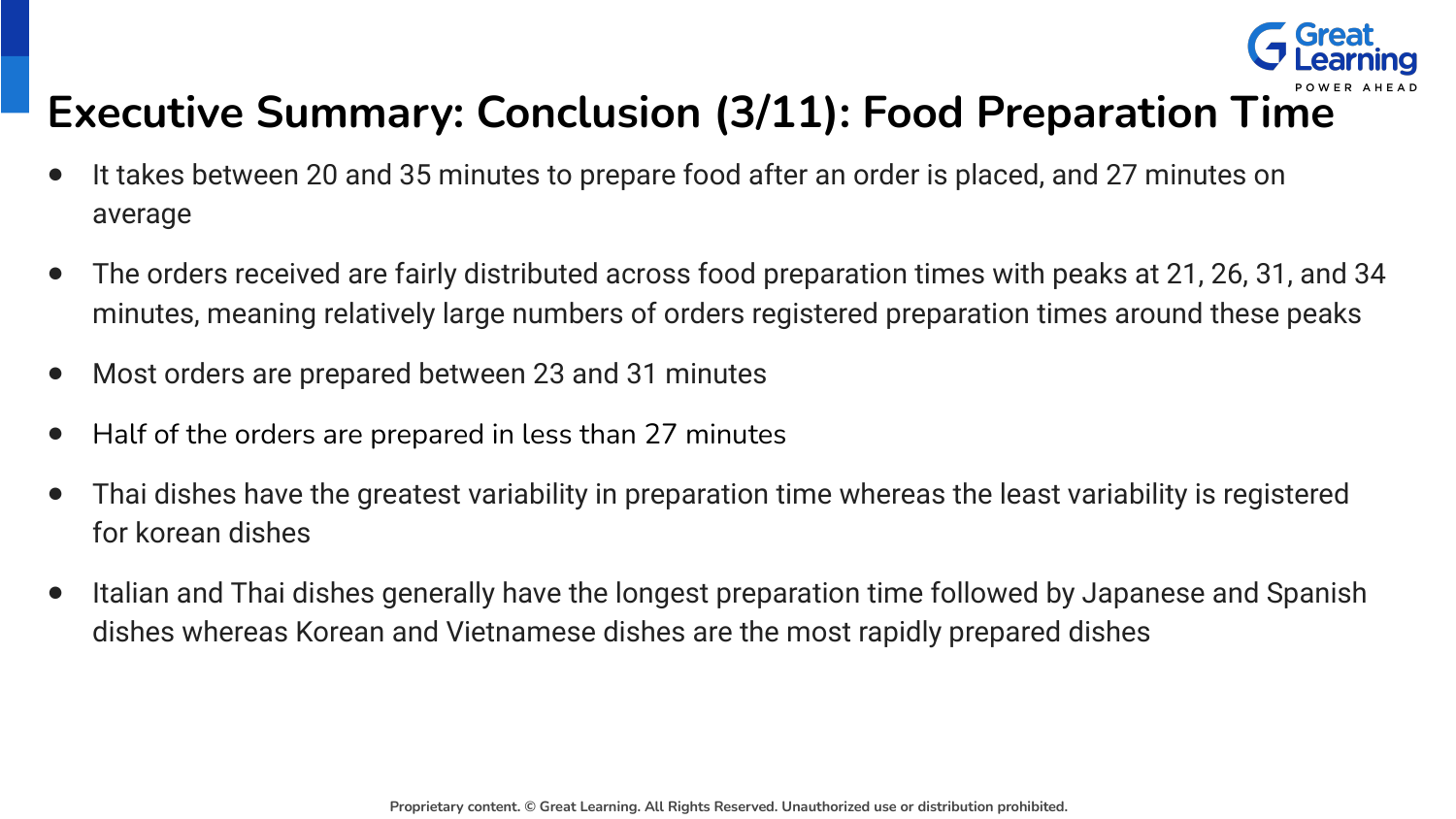

# Executive Summary: Conclusion (3/11): Food Preparation Time
It takes between 20 and 35 minutes to prepare food after an order is placed, and 27 minutes on average
The orders received are fairly distributed across food preparation times with peaks at 21, 26, 31, and 34 minutes, meaning relatively large numbers of orders registered preparation times around these peaks
Most orders are prepared between 23 and 31 minutes
Half of the orders are prepared in less than 27 minutes
Thai dishes have the greatest variability in preparation time whereas the least variability is registered for korean dishes
Italian and Thai dishes generally have the longest preparation time followed by Japanese and Spanish dishes whereas Korean and Vietnamese dishes are the most rapidly prepared dishes